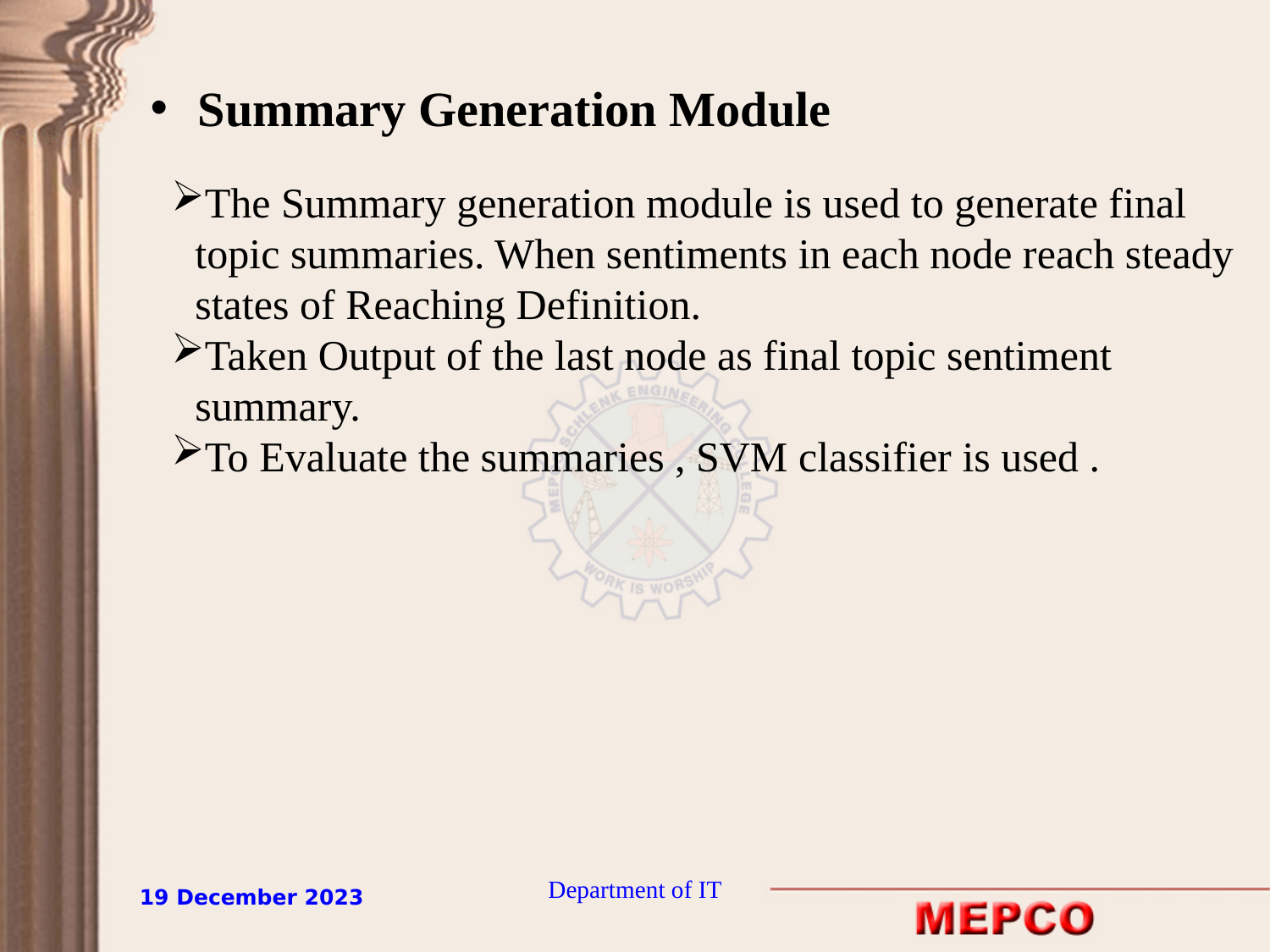

Summary Generation Module

The Summary generation module is used to generate final topic summaries. When sentiments in each node reach steady states of Reaching Definition.
Taken Output of the last node as final topic sentiment summary.
To Evaluate the summaries , SVM classifier is used .

Department of IT